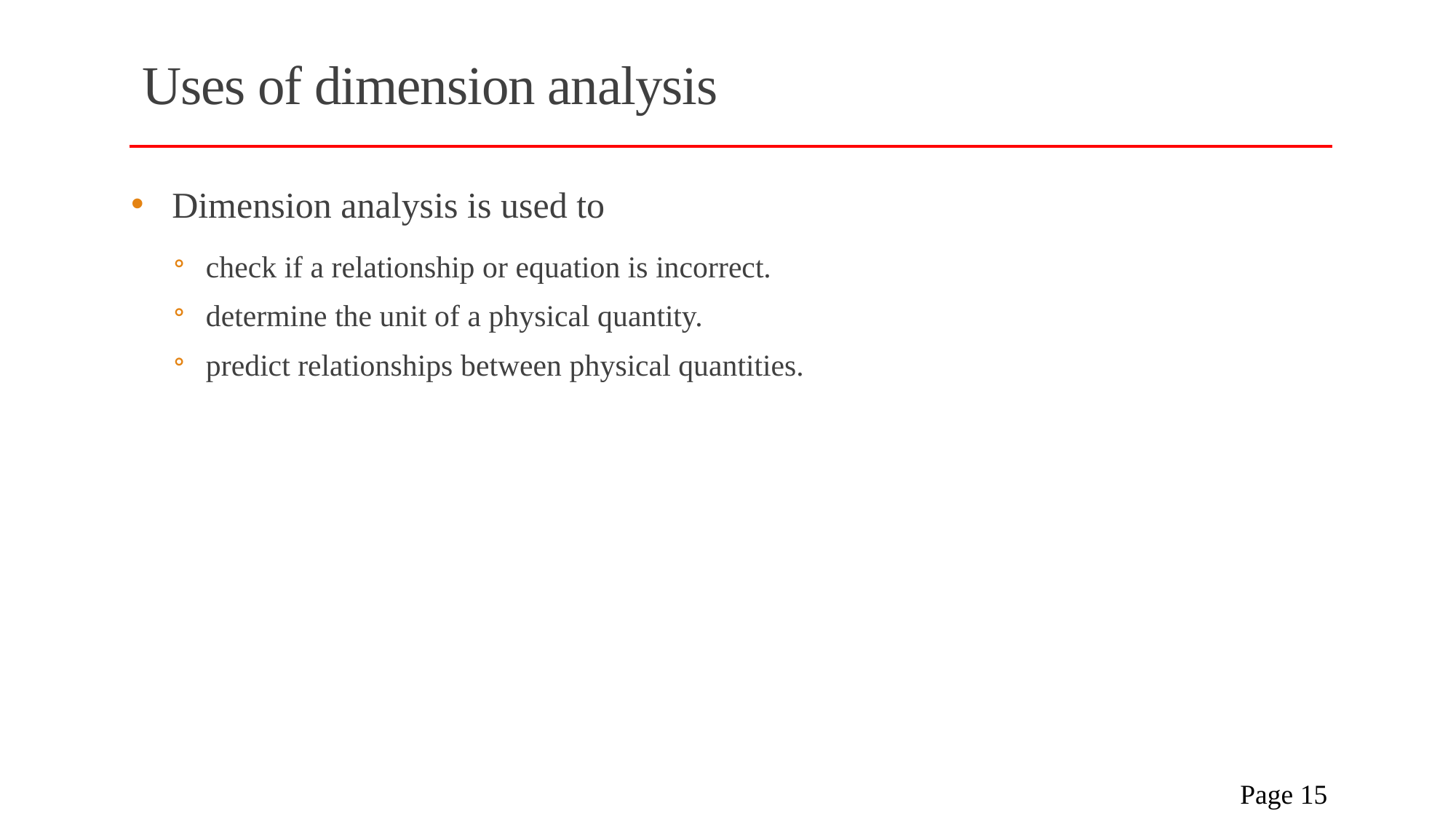

# Uses of dimension analysis
Dimension analysis is used to
check if a relationship or equation is incorrect.
determine the unit of a physical quantity.
predict relationships between physical quantities.

 Page 15